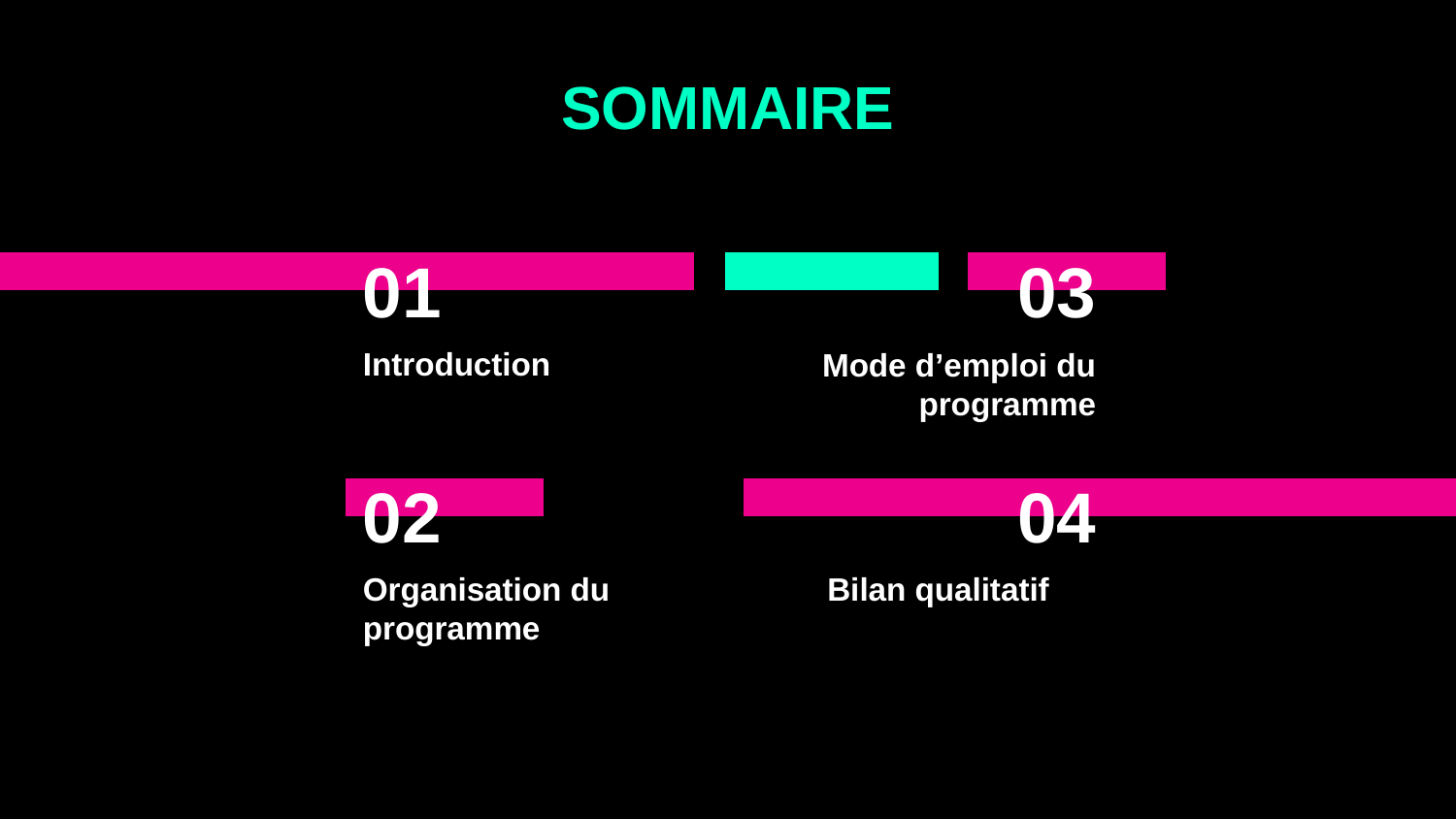

SOMMAIRE
01
03
Introduction
Mode d’emploi du programme
02
04
Organisation du programme
Bilan qualitatif